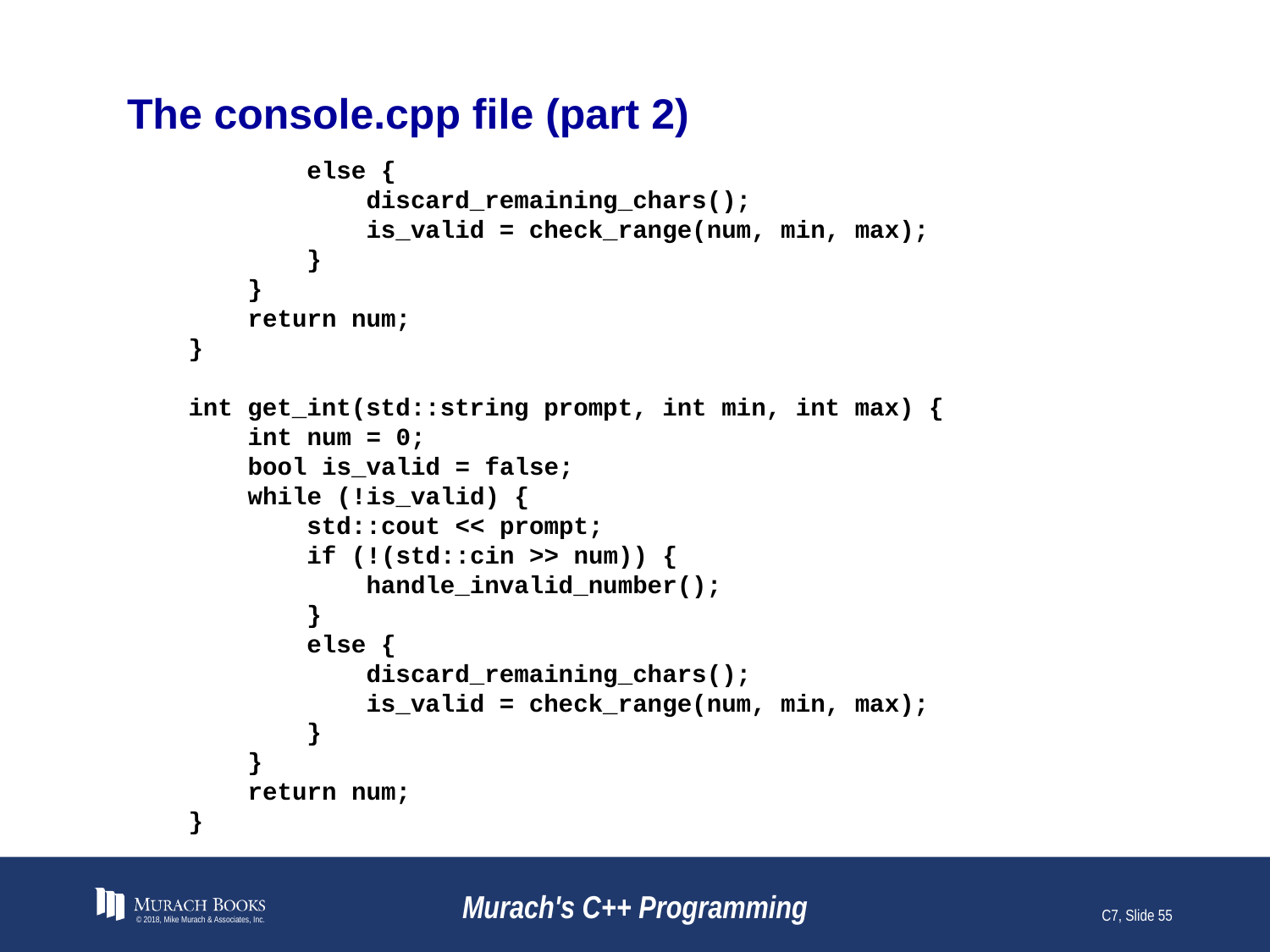

# The console.cpp file (part 2)
            else {
                discard_remaining_chars();
                is_valid = check_range(num, min, max);
            }
        }
        return num;
    }

    int get_int(std::string prompt, int min, int max) {
        int num = 0;
        bool is_valid = false;
        while (!is_valid) {
            std::cout << prompt;
            if (!(std::cin >> num)) {
                handle_invalid_number();
            }
            else {
                discard_remaining_chars();
                is_valid = check_range(num, min, max);
            }
        }
        return num;
    }
© 2018, Mike Murach & Associates, Inc.
Murach's C++ Programming

C7, Slide 55